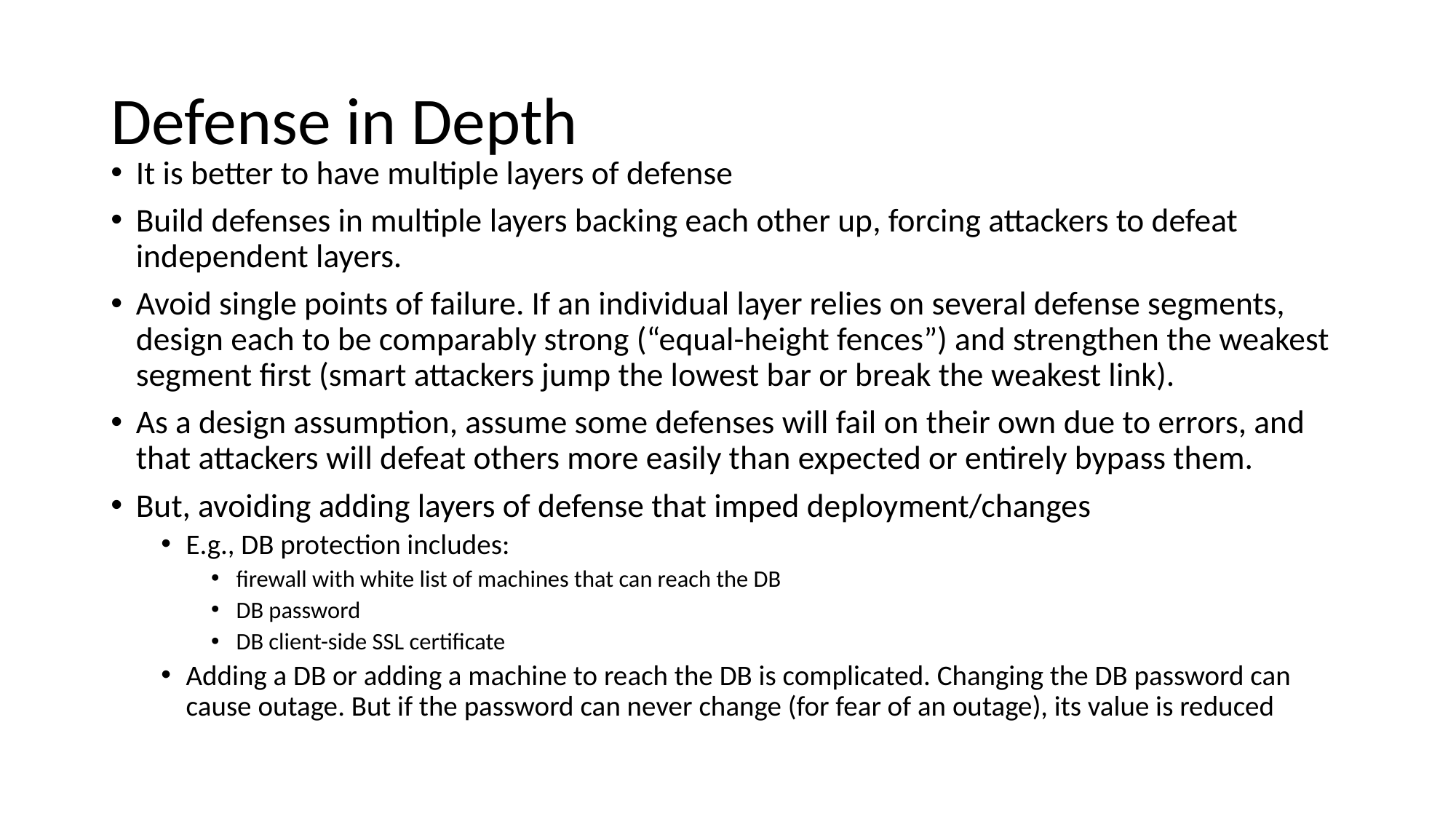

# Defense in Depth
It is better to have multiple layers of defense
Build defenses in multiple layers backing each other up, forcing attackers to defeat independent layers.
Avoid single points of failure. If an individual layer relies on several defense segments, design each to be comparably strong (“equal-height fences”) and strengthen the weakest segment first (smart attackers jump the lowest bar or break the weakest link).
As a design assumption, assume some defenses will fail on their own due to errors, and that attackers will defeat others more easily than expected or entirely bypass them.
But, avoiding adding layers of defense that imped deployment/changes
E.g., DB protection includes:
firewall with white list of machines that can reach the DB
DB password
DB client-side SSL certificate
Adding a DB or adding a machine to reach the DB is complicated. Changing the DB password can cause outage. But if the password can never change (for fear of an outage), its value is reduced